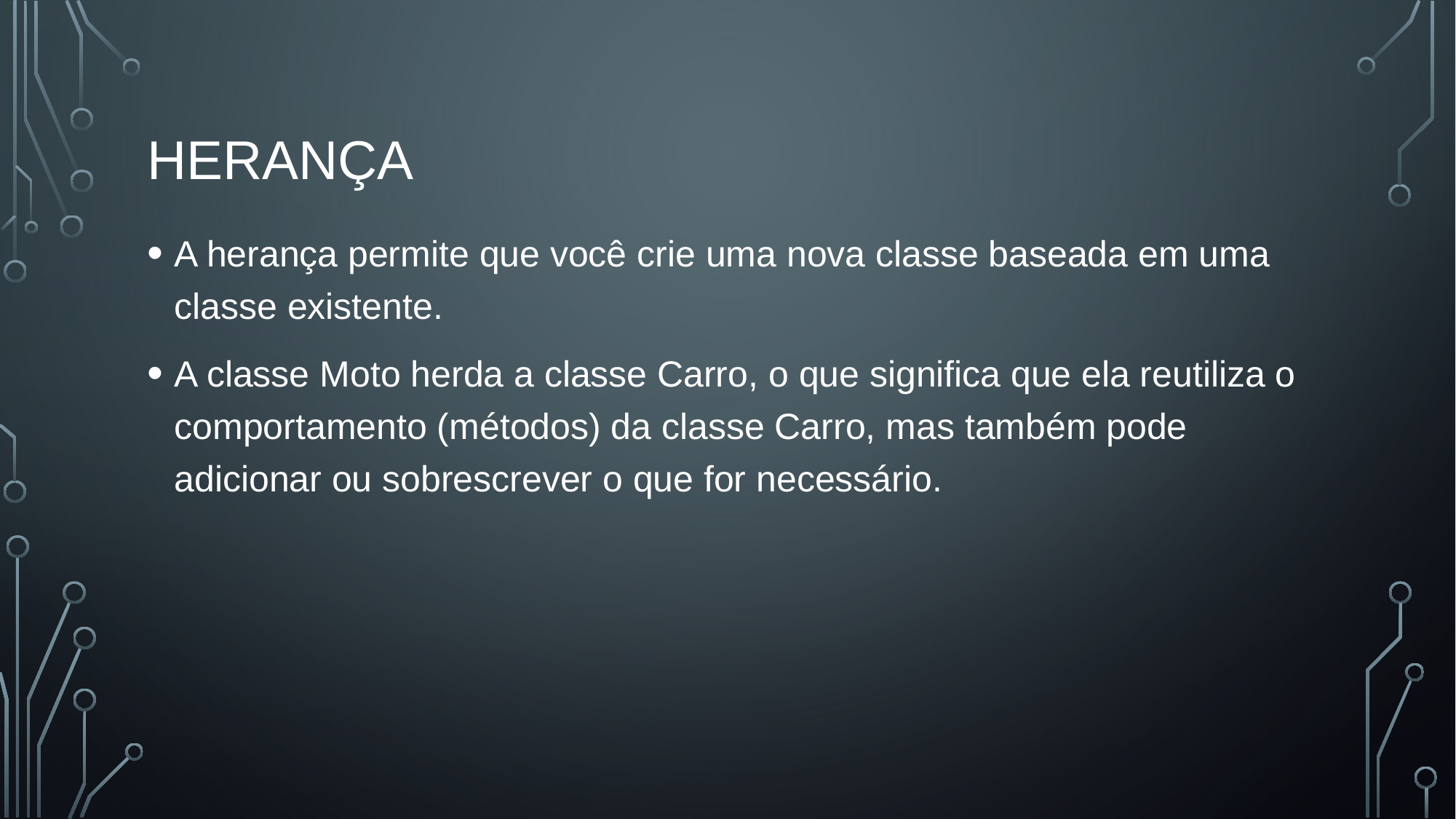

# Herança
A herança permite que você crie uma nova classe baseada em uma classe existente.
A classe Moto herda a classe Carro, o que significa que ela reutiliza o comportamento (métodos) da classe Carro, mas também pode adicionar ou sobrescrever o que for necessário.